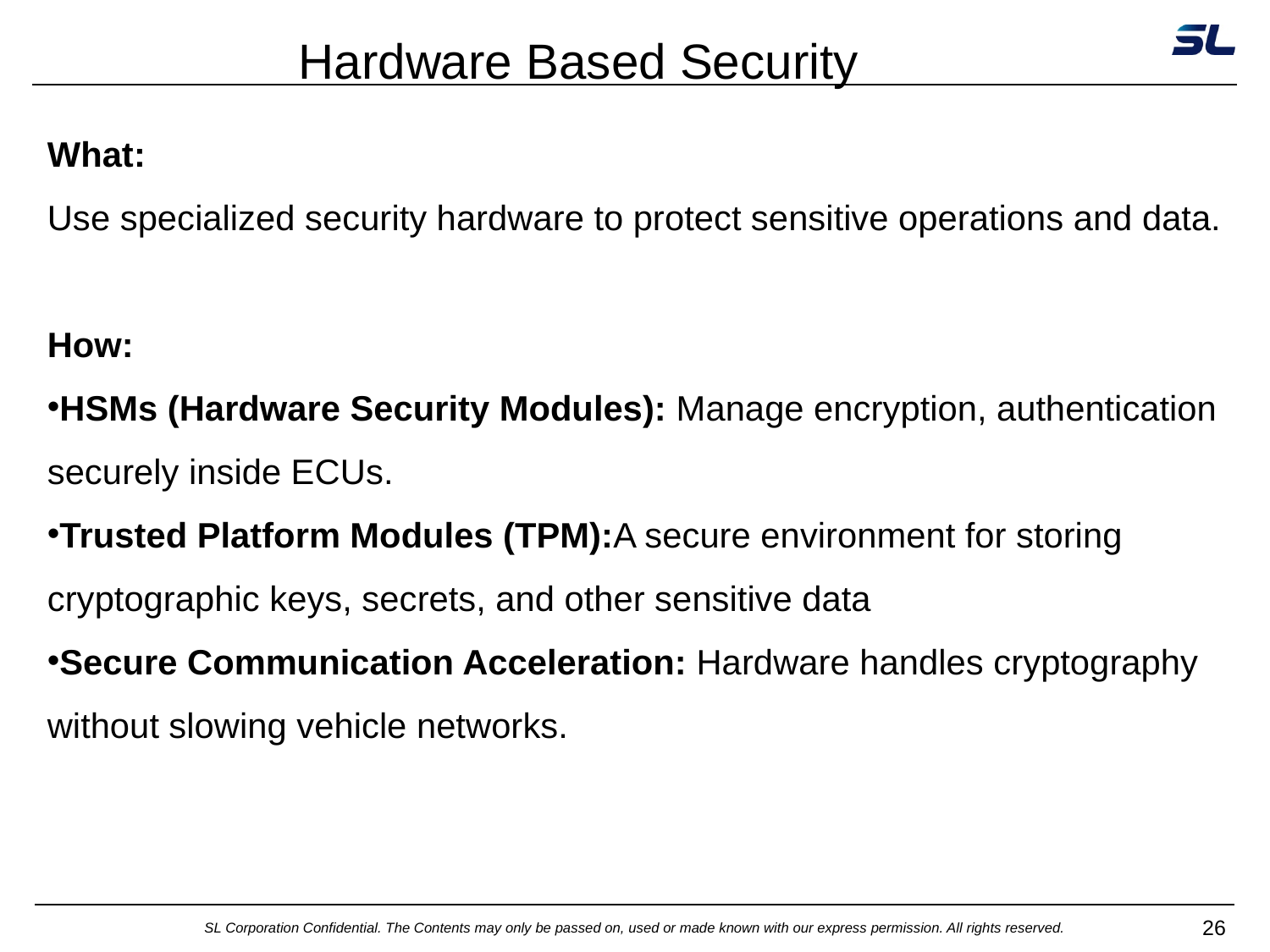

# Hardware Based Security
What:
Use specialized security hardware to protect sensitive operations and data.

How:
HSMs (Hardware Security Modules): Manage encryption, authentication   securely inside ECUs.
Trusted Platform Modules (TPM):A secure environment for storing cryptographic keys, secrets, and other sensitive data
Secure Communication Acceleration: Hardware handles cryptography
without slowing vehicle networks.